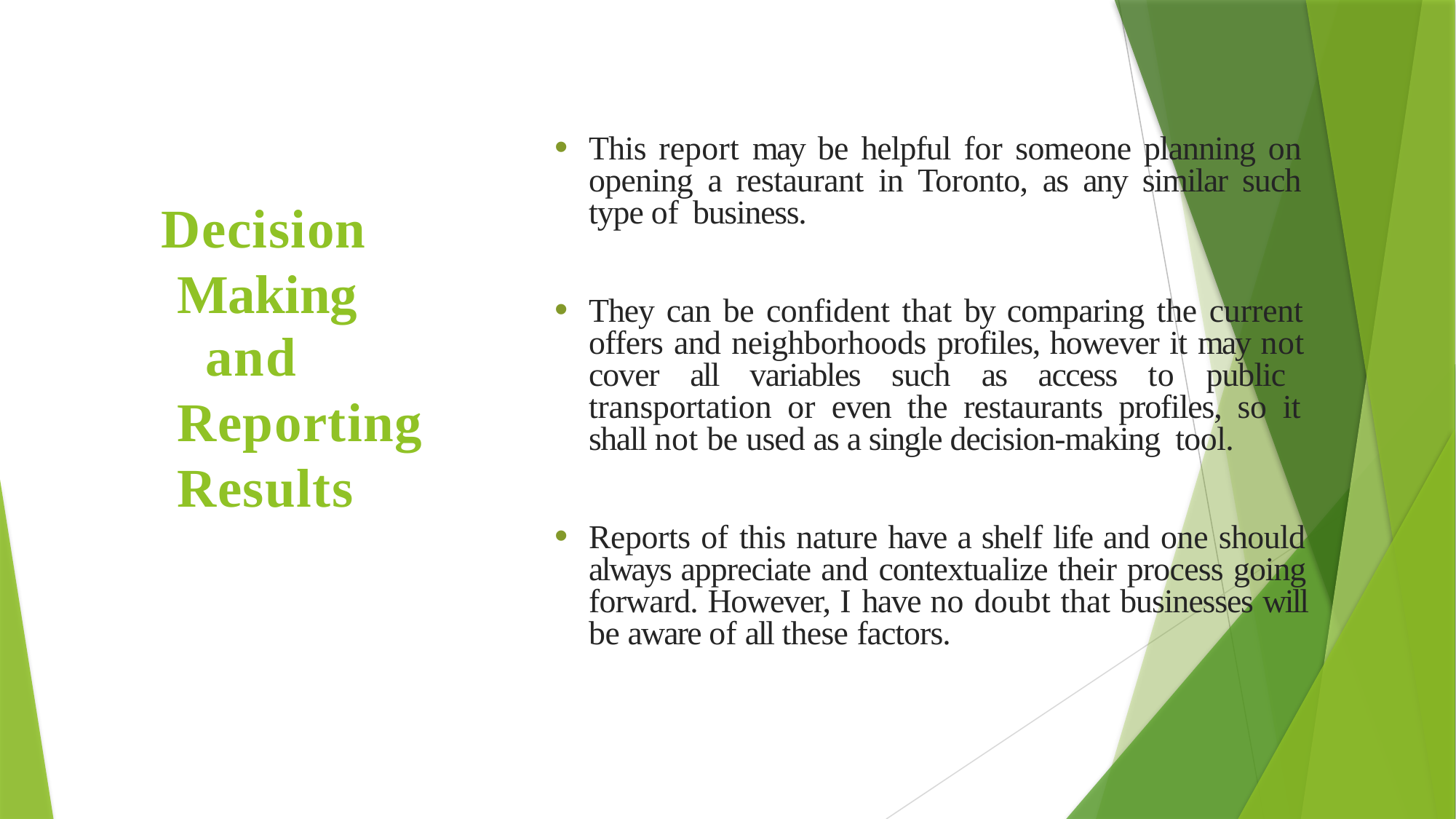

This report may be helpful for someone planning on  opening a restaurant in Toronto, as any similar such  type of business.
# Decision  Making
They can be confident that by comparing the current  offers and neighborhoods profiles, however it may not  cover all variables such as access to public  transportation or even the restaurants profiles, so it  shall not be used as a single decision-making tool.
   and  Reporting  Results
Reports of this nature have a shelf life and one should  always appreciate and contextualize their process going  forward. However, I have no doubt that businesses will  be aware of all these factors.